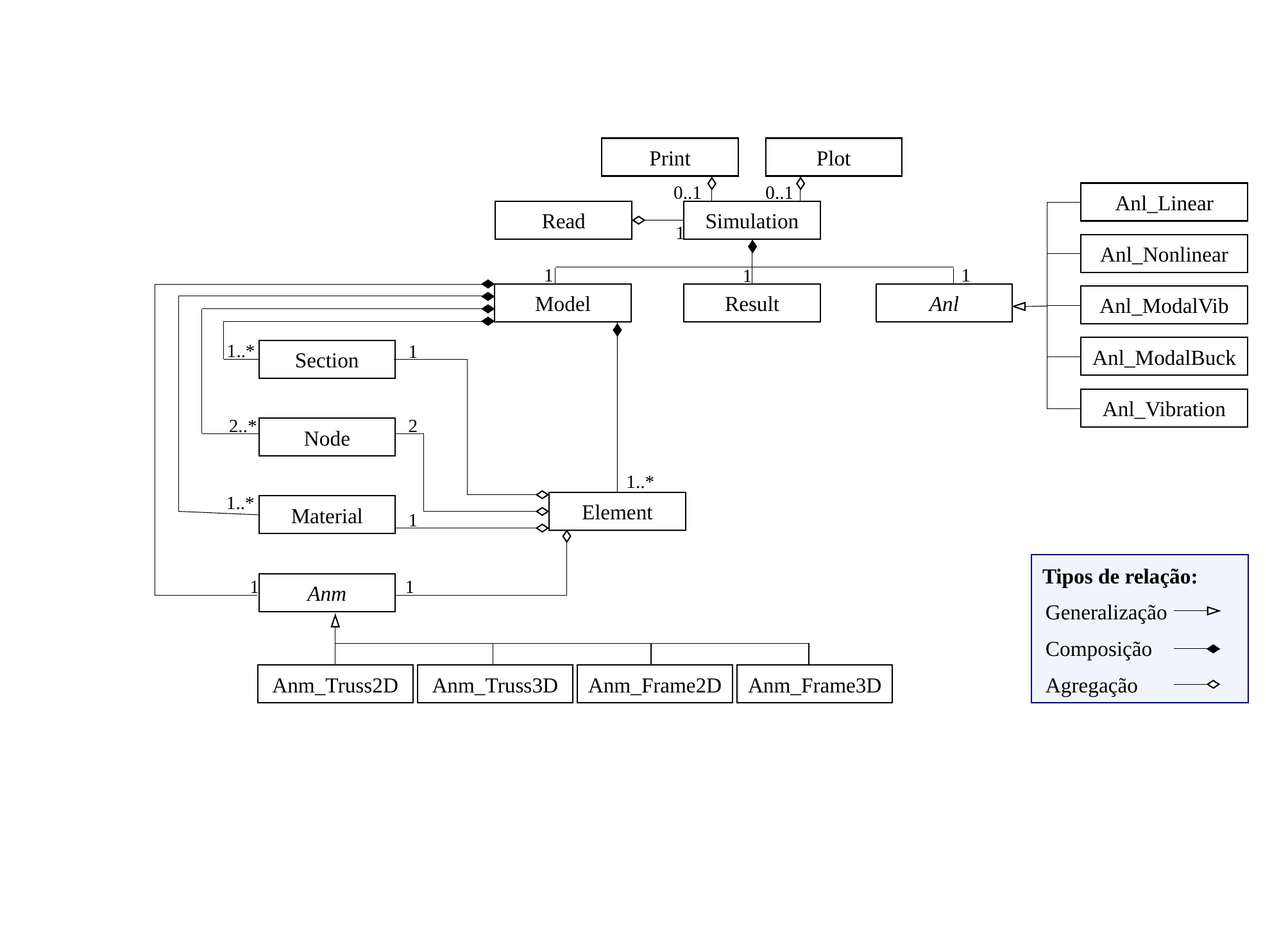

Print
Plot
0..1
0..1

Anl_Linear
Read
Simulation

1
Anl_Nonlinear

1
1
1

Model
Result
Anl
Anl_ModalVib

1..*
1
Anl_ModalBuck
Section
Anl_Vibration
2..*
2
Node
1..*
1..*

Element
Material
1

Tipos de relação:
1
1
Anm
Generalização

Composição

Anm_Truss2D
Anm_Truss3D
Anm_Frame2D
Anm_Frame3D
Agregação